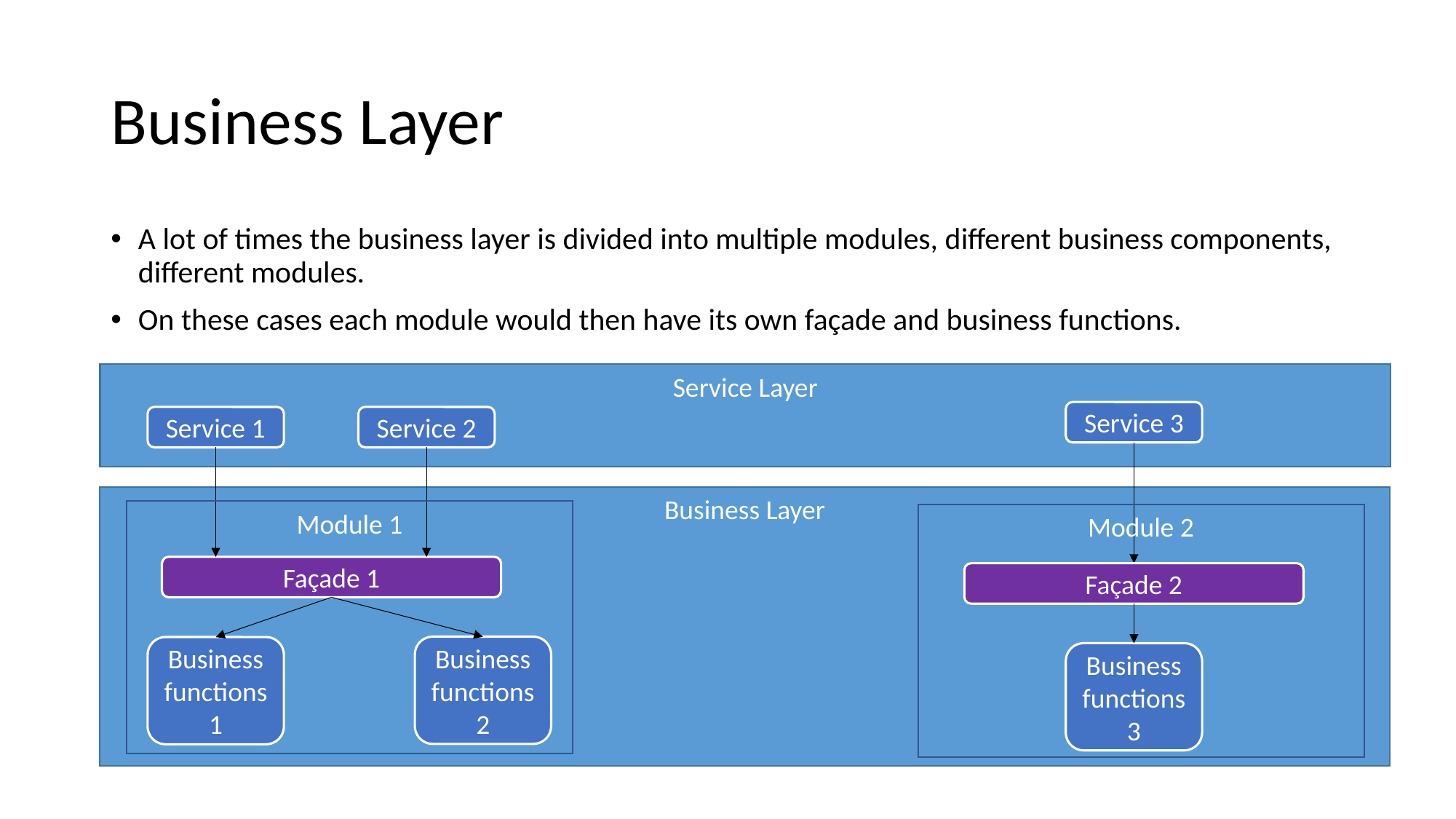

# Business Layer
A lot of times the business layer is divided into multiple modules, different business components, different modules.
On these cases each module would then have its own façade and business functions.

Service Layer
Service 3
Service 1
Service 2
Business Layer
Module 1
Module 2
Façade 1
Façade 2
Business functions 2
Business functions 1
Business functions 3